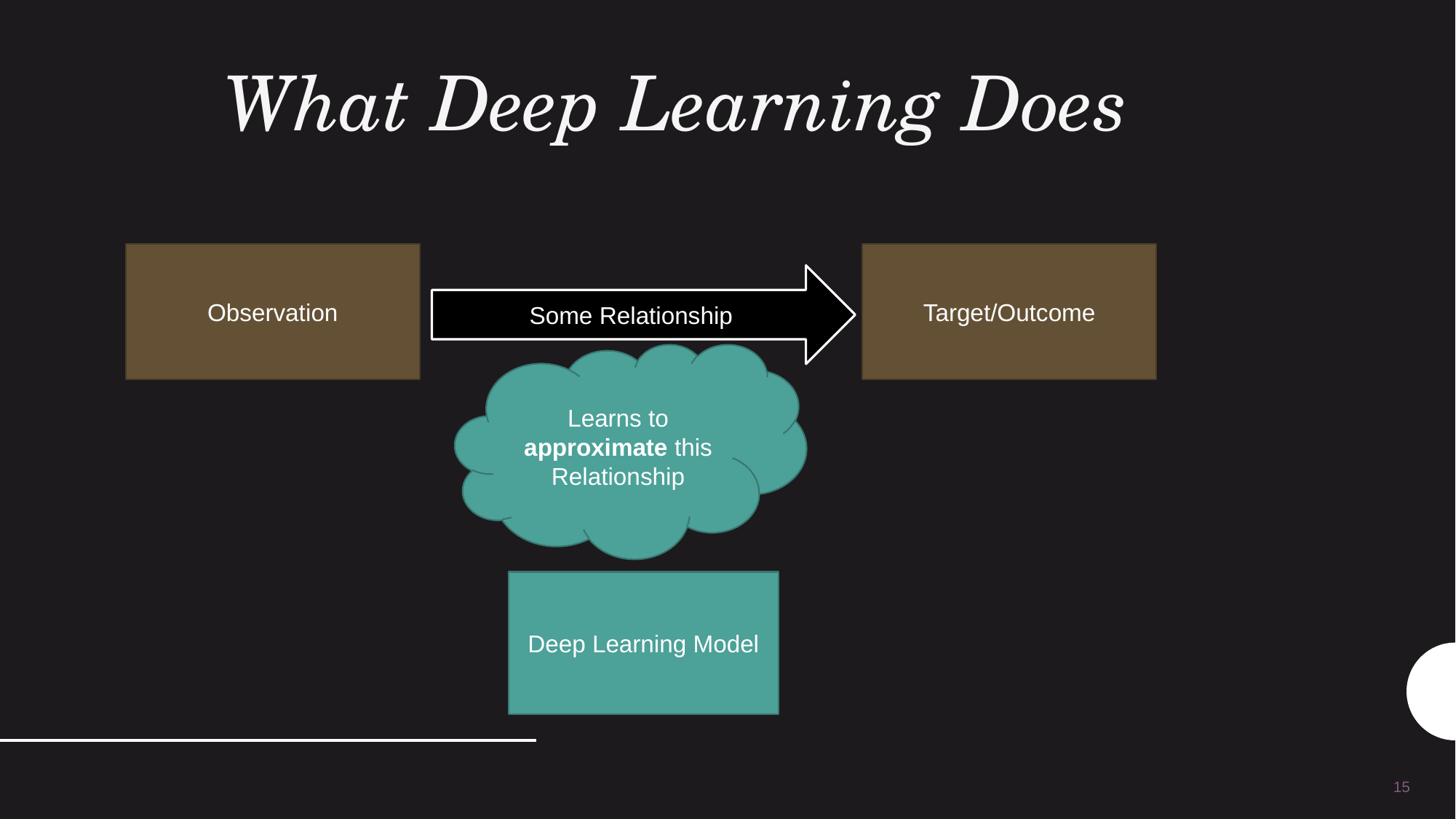

# What Deep Learning Does

Target/Outcome
Observation
Some Relationship
Learns to approximate this Relationship
Deep Learning Model